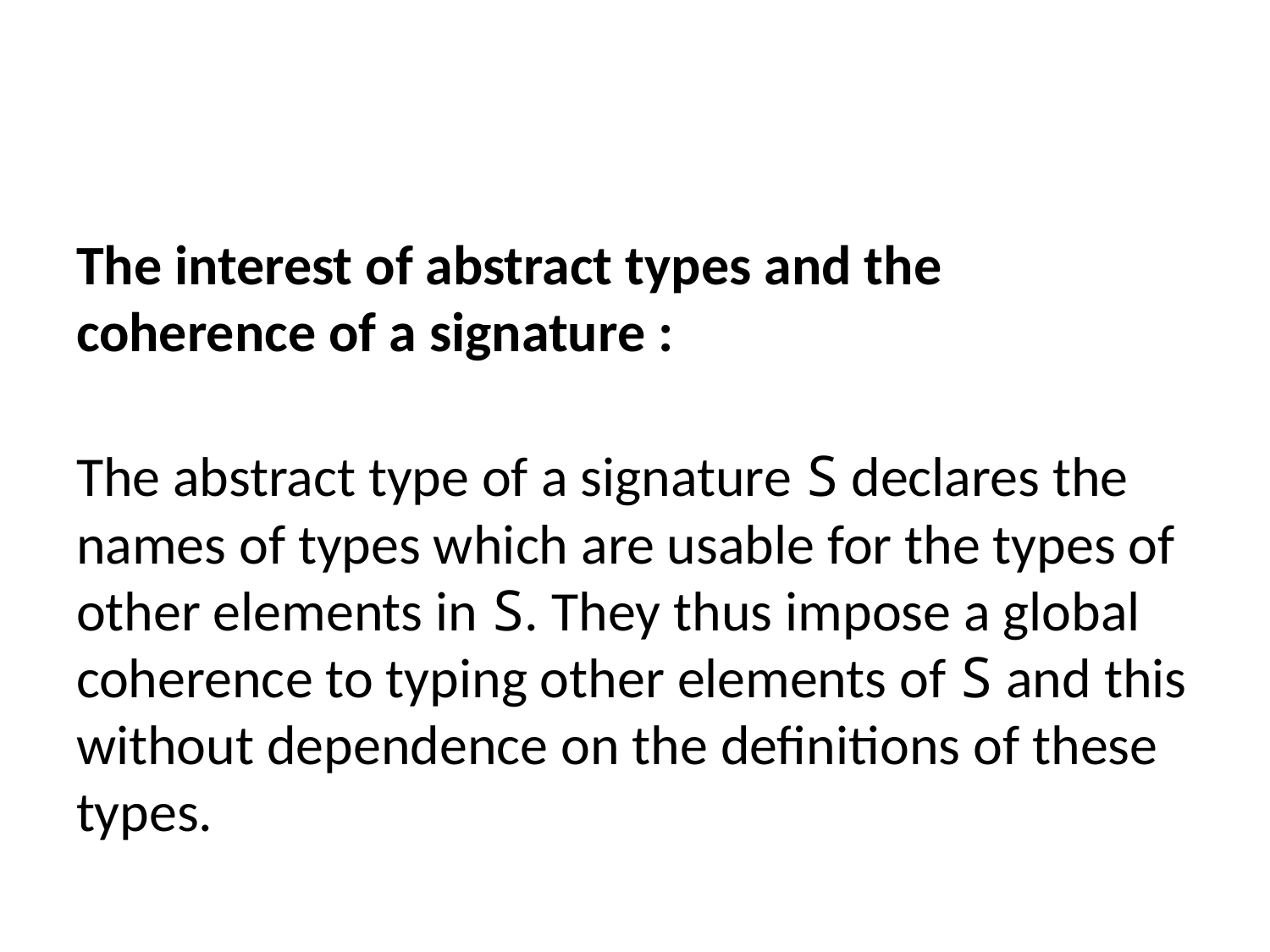

The interest of abstract types and the coherence of a signature :
The abstract type of a signature S declares the names of types which are usable for the types of other elements in S. They thus impose a global coherence to typing other elements of S and this without dependence on the definitions of these types.